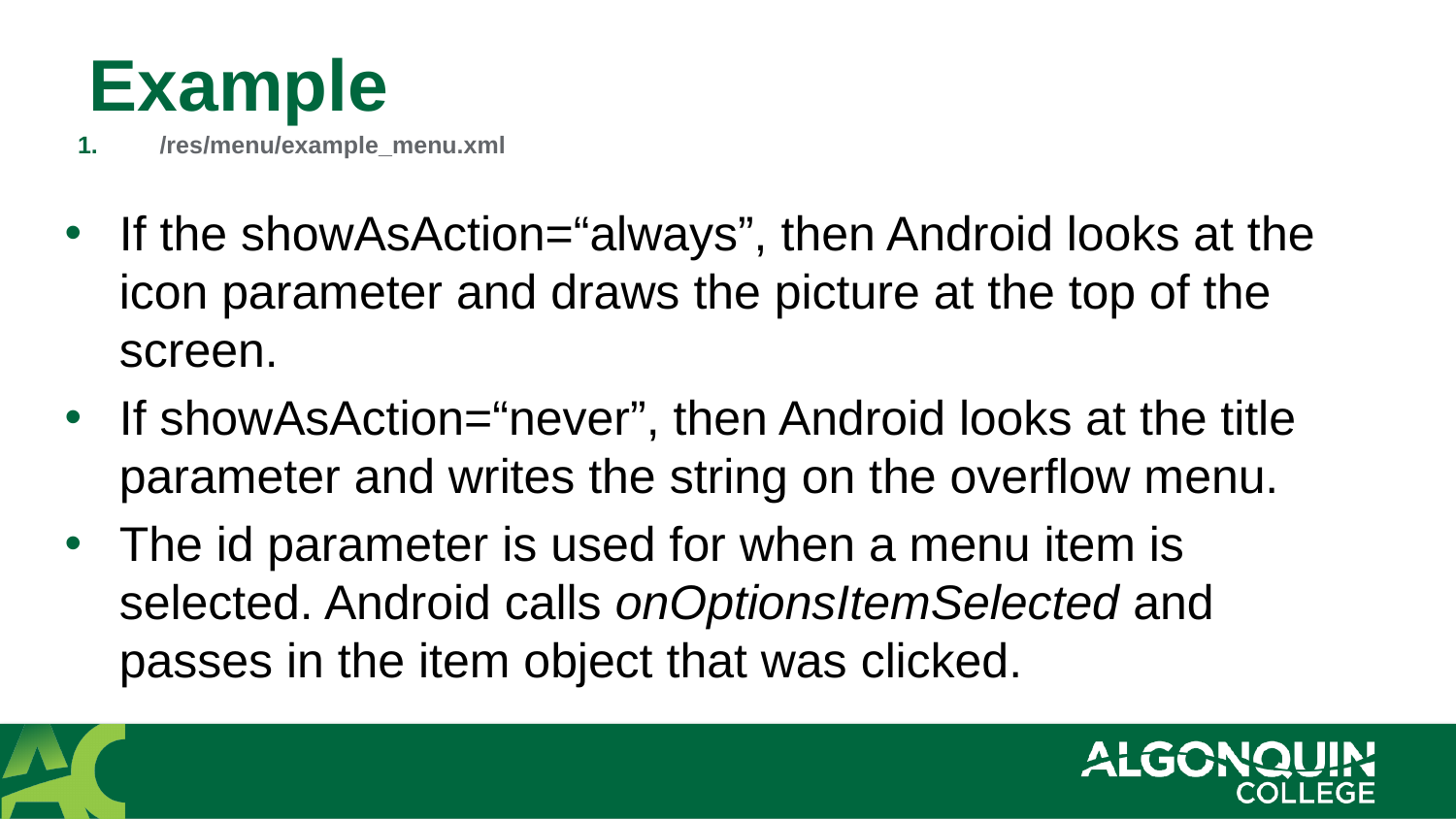

# Example
/res/menu/example_menu.xml

If the showAsAction=“always”, then Android looks at the icon parameter and draws the picture at the top of the screen.
If showAsAction=“never”, then Android looks at the title parameter and writes the string on the overflow menu.
The id parameter is used for when a menu item is selected. Android calls onOptionsItemSelected and passes in the item object that was clicked.